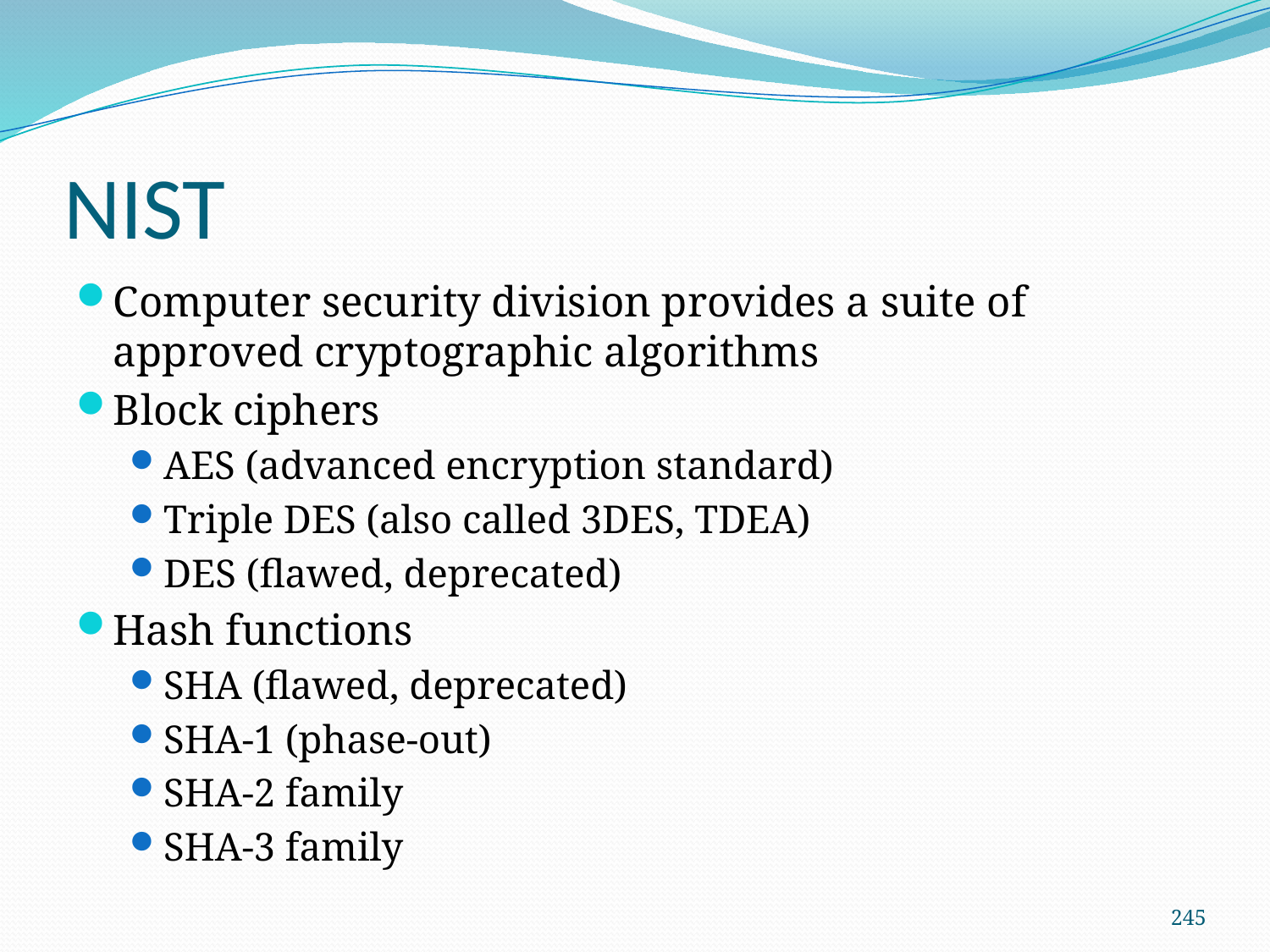

# NIST
Computer security division provides a suite of approved cryptographic algorithms
Block ciphers
AES (advanced encryption standard)
Triple DES (also called 3DES, TDEA)
DES (flawed, deprecated)
Hash functions
SHA (flawed, deprecated)
SHA-1 (phase-out)
SHA-2 family
SHA-3 family
245